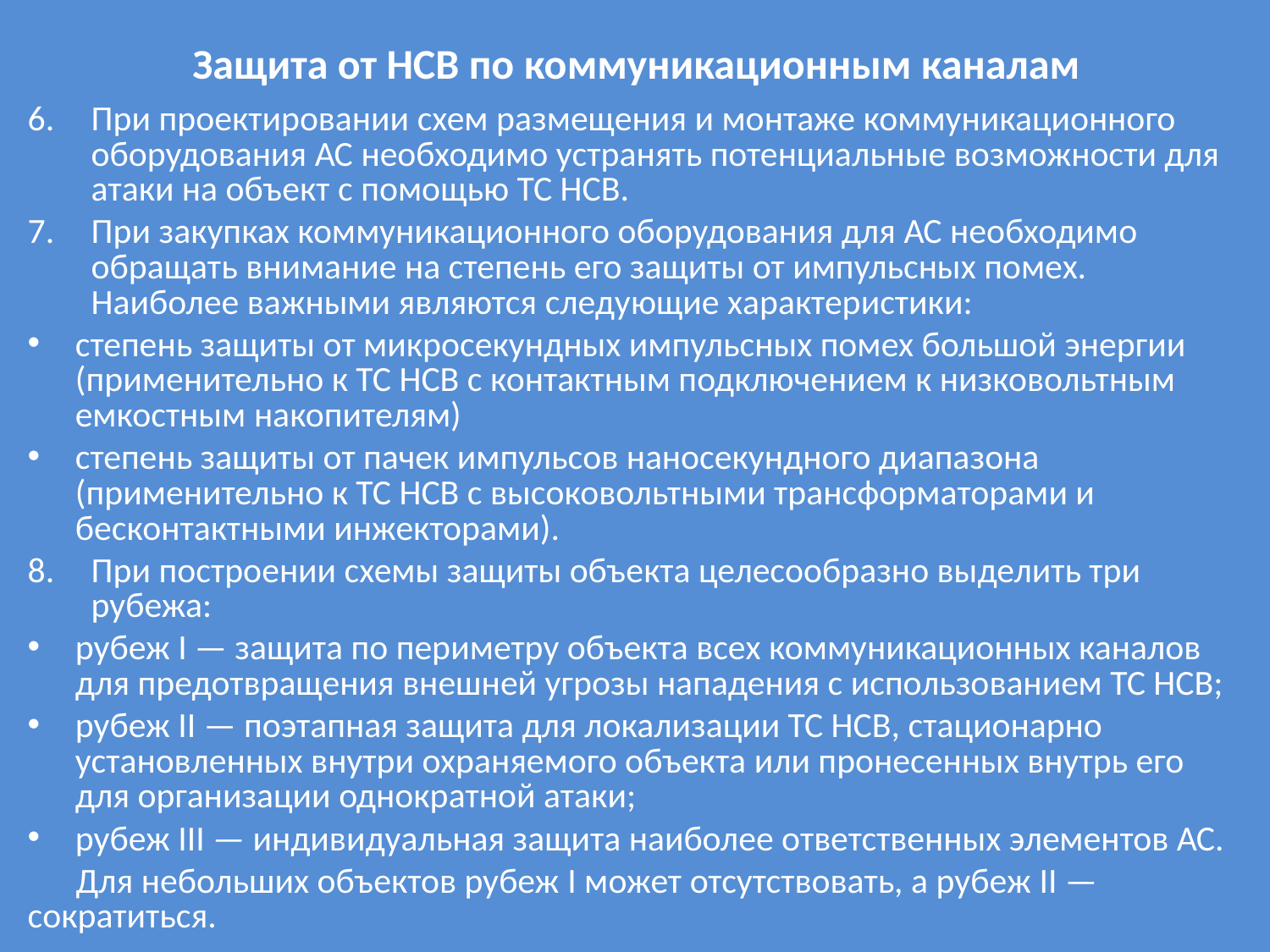

# Защита от НСВ по коммуникационным каналам
При проектировании схем размещения и монтаже коммуникационного оборудования АС необходимо устранять потенциальные возможности для атаки на объект с помощью ТС НСВ.
При закупках коммуникационного оборудования для АС необходимо обращать внимание на степень его защиты от импульсных помех. Наиболее важными являются следующие характеристики:
степень защиты от микросекундных импульсных помех большой энергии (применительно к ТС НСВ с контактным подключением к низковольтным емкостным накопителям)
степень защиты от пачек импульсов наносекундного диапазона (применительно к ТС НСВ с высоковольтными трансформаторами и бесконтактными инжекторами).
При построении схемы защиты объекта целесообразно выделить три рубежа:
рубеж I — защита по периметру объекта всех коммуникационных каналов для предотвращения внешней угрозы нападения с использованием ТС НСВ;
рубеж II — поэтапная защита для локализации ТС НСВ, стационарно установленных внутри охраняемого объекта или пронесенных внутрь его для организации однократной атаки;
рубеж III — индивидуальная защита наиболее ответственных элементов АС.
      Для небольших объектов рубеж I может отсутствовать, а рубеж II —  сократиться.